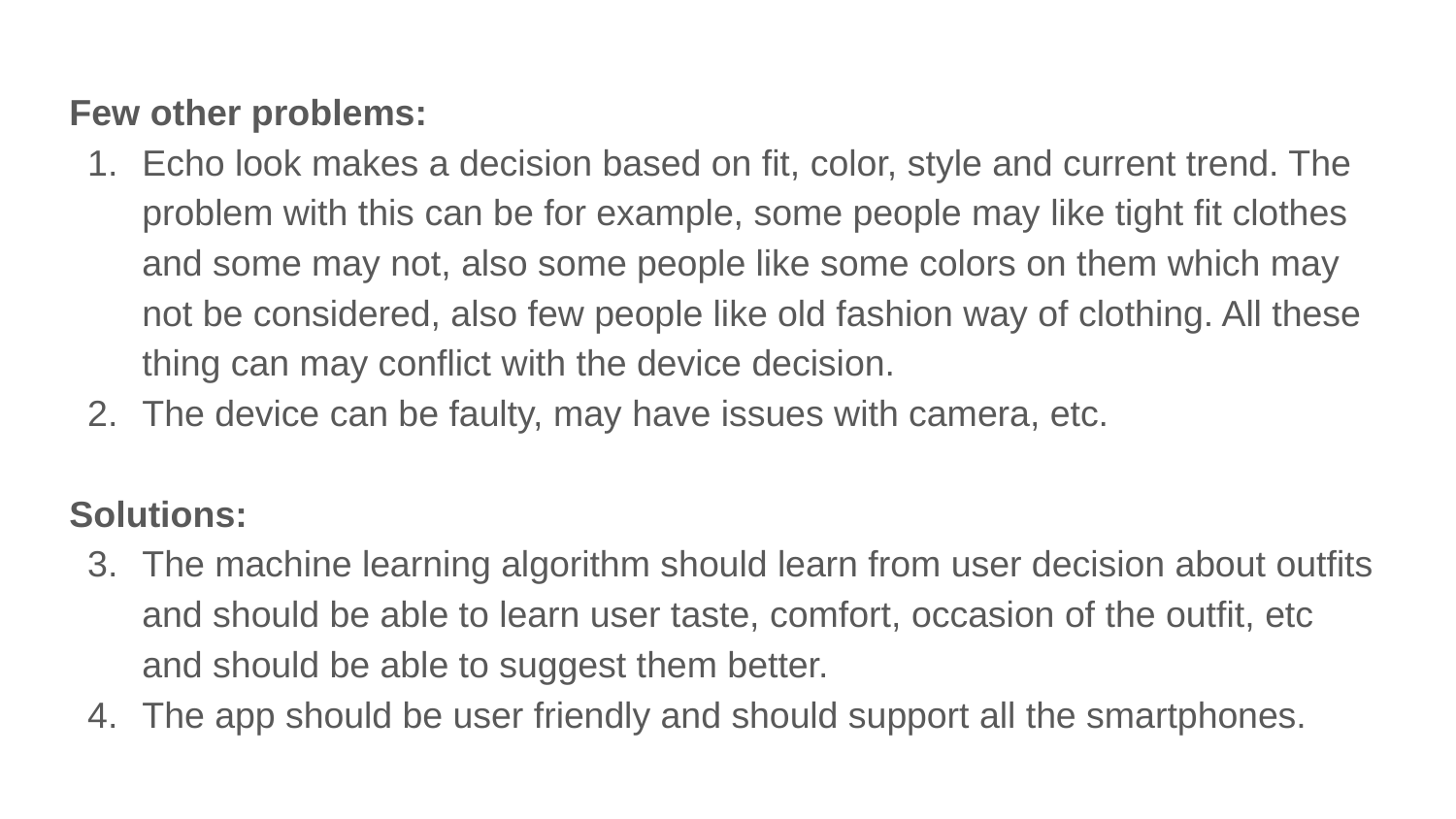

Few other problems:
Echo look makes a decision based on fit, color, style and current trend. The problem with this can be for example, some people may like tight fit clothes and some may not, also some people like some colors on them which may not be considered, also few people like old fashion way of clothing. All these thing can may conflict with the device decision.
The device can be faulty, may have issues with camera, etc.

Solutions:
The machine learning algorithm should learn from user decision about outfits and should be able to learn user taste, comfort, occasion of the outfit, etc and should be able to suggest them better.
The app should be user friendly and should support all the smartphones.